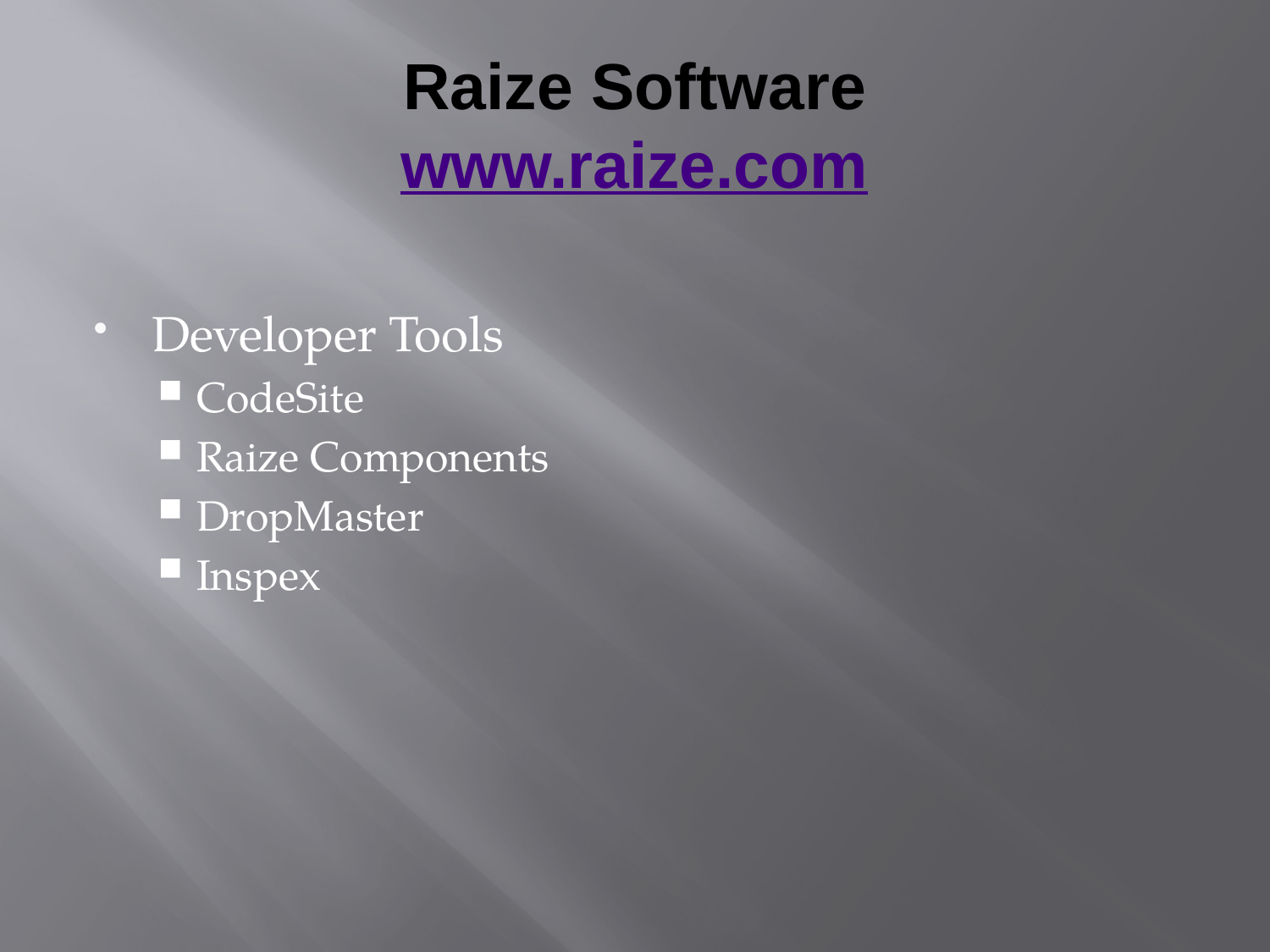

# Raize Software www.raize.com
Developer Tools
CodeSite
Raize Components
DropMaster
Inspex